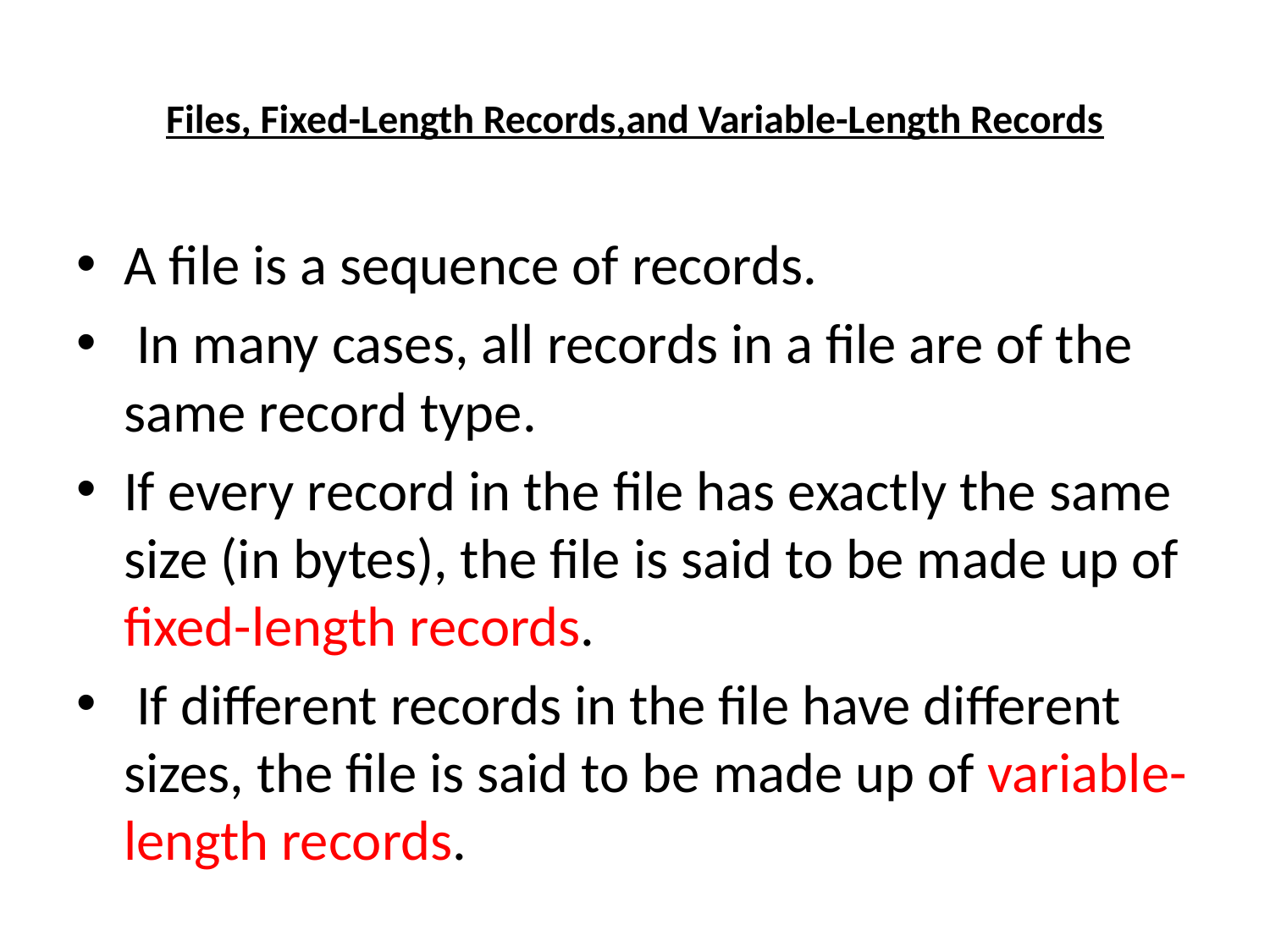

# Files, Fixed-Length Records,and Variable-Length Records
A file is a sequence of records.
 In many cases, all records in a file are of the same record type.
If every record in the file has exactly the same size (in bytes), the file is said to be made up of fixed-length records.
 If different records in the file have different sizes, the file is said to be made up of variable-length records.